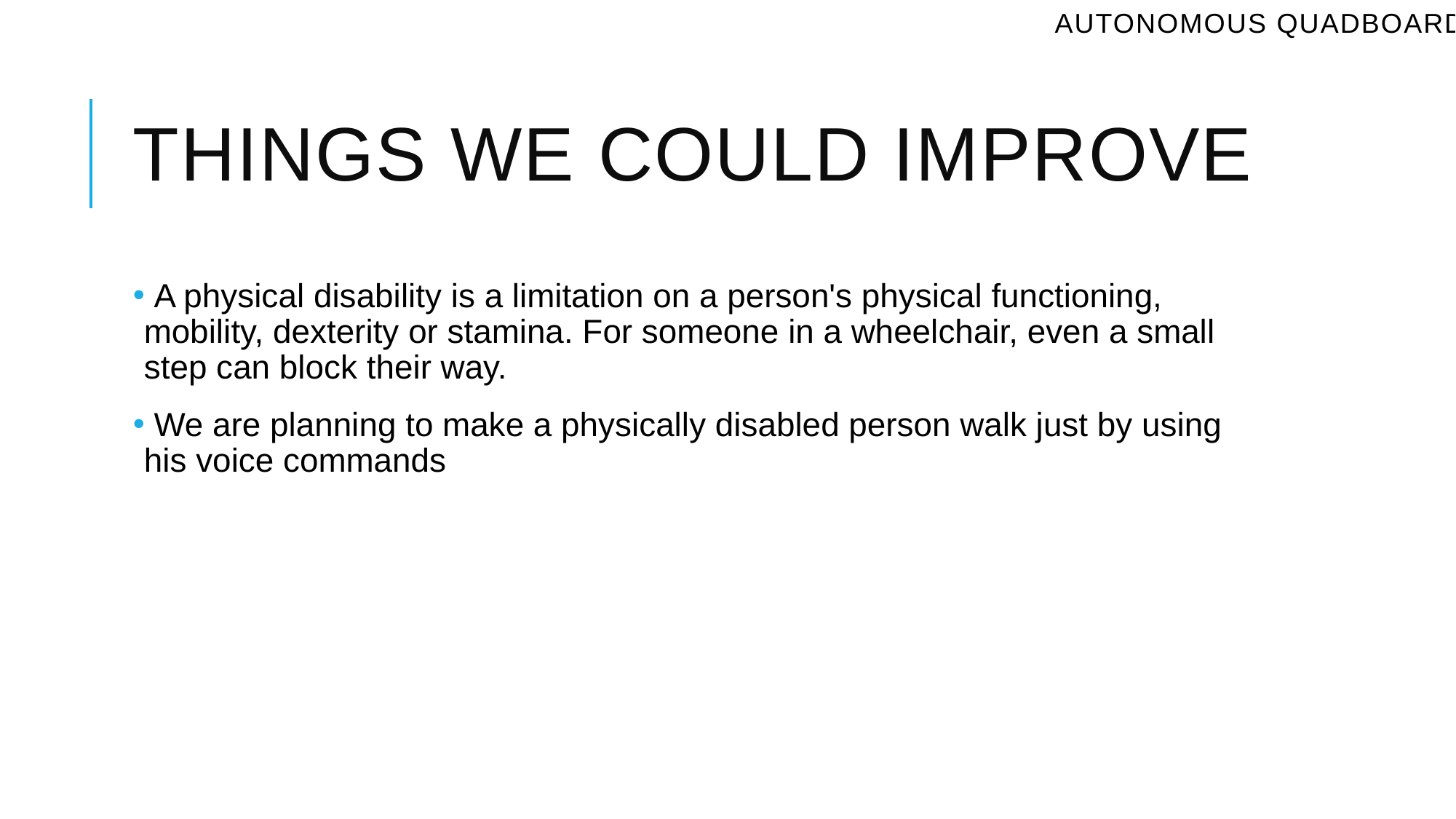

AUTONOMOUS QUADBOARD
# THINGS WE COULD IMPROVE
 A physical disability is a limitation on a person's physical functioning, mobility, dexterity or stamina. For someone in a wheelchair, even a small step can block their way.
 We are planning to make a physically disabled person walk just by using his voice commands